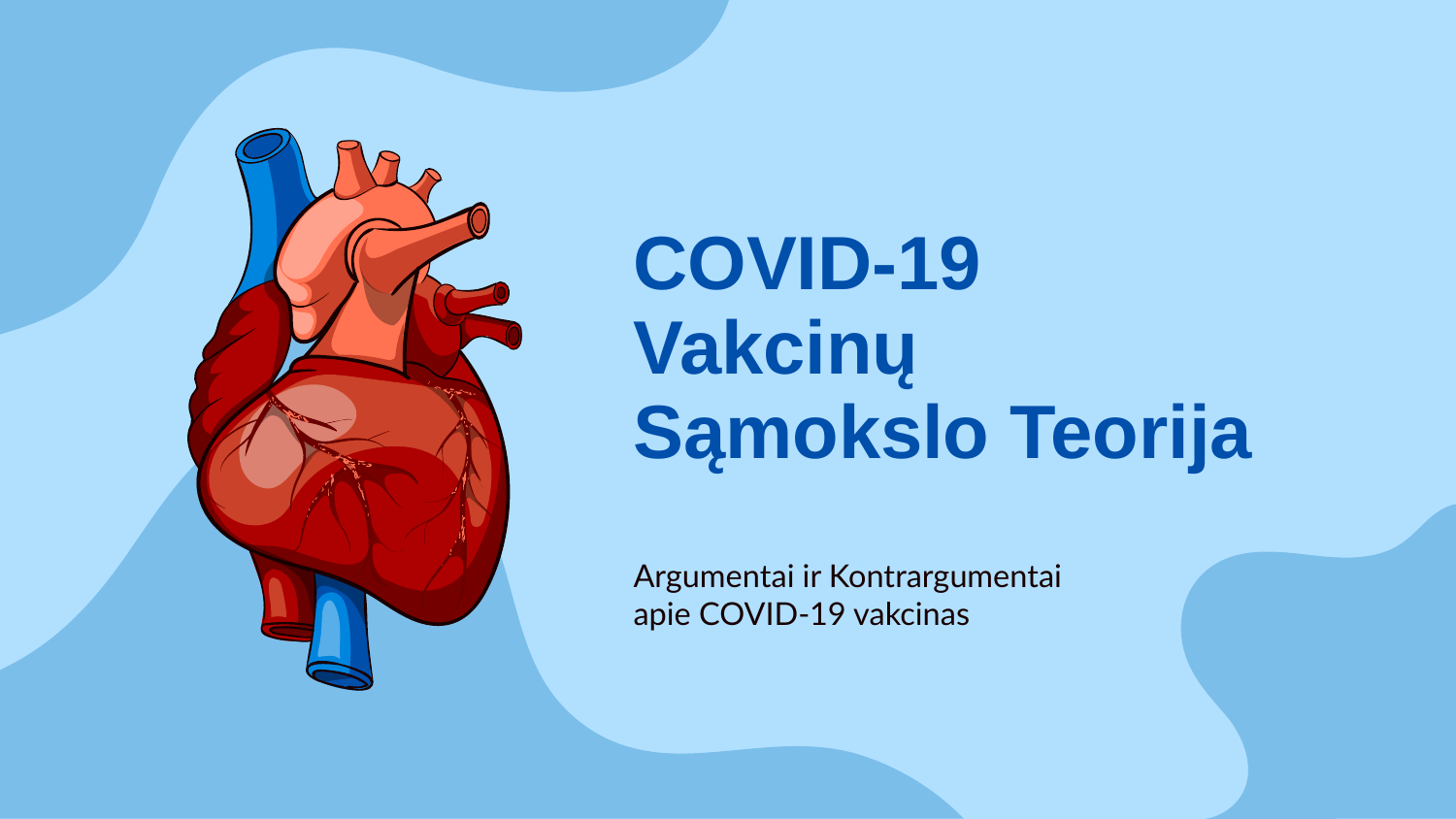

# COVID-19 Vakcinų Sąmokslo Teorija
Argumentai ir Kontrargumentai apie COVID-19 vakcinas